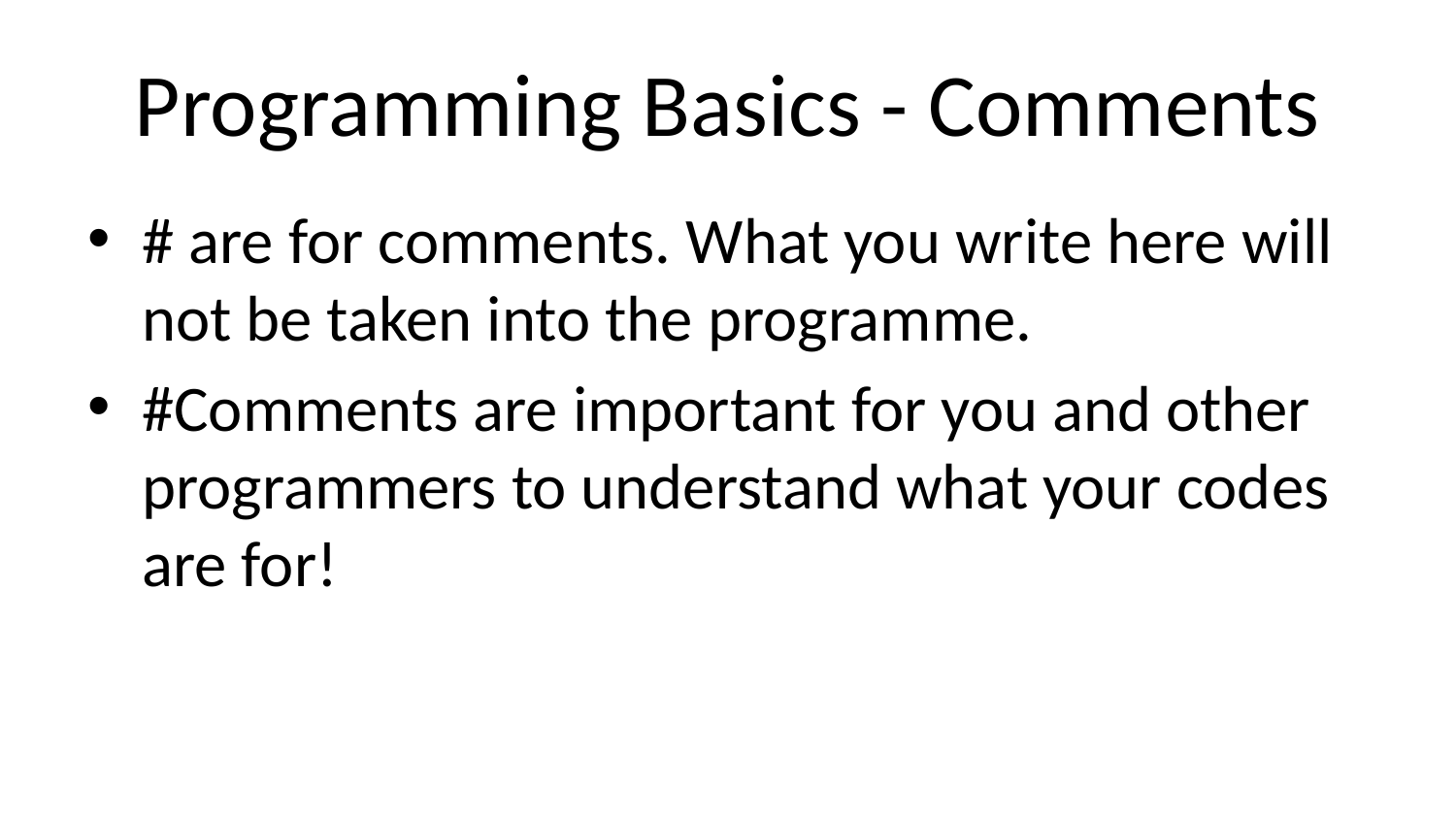

# Programming Basics - Comments
# are for comments. What you write here will not be taken into the programme.
#Comments are important for you and other programmers to understand what your codes are for!